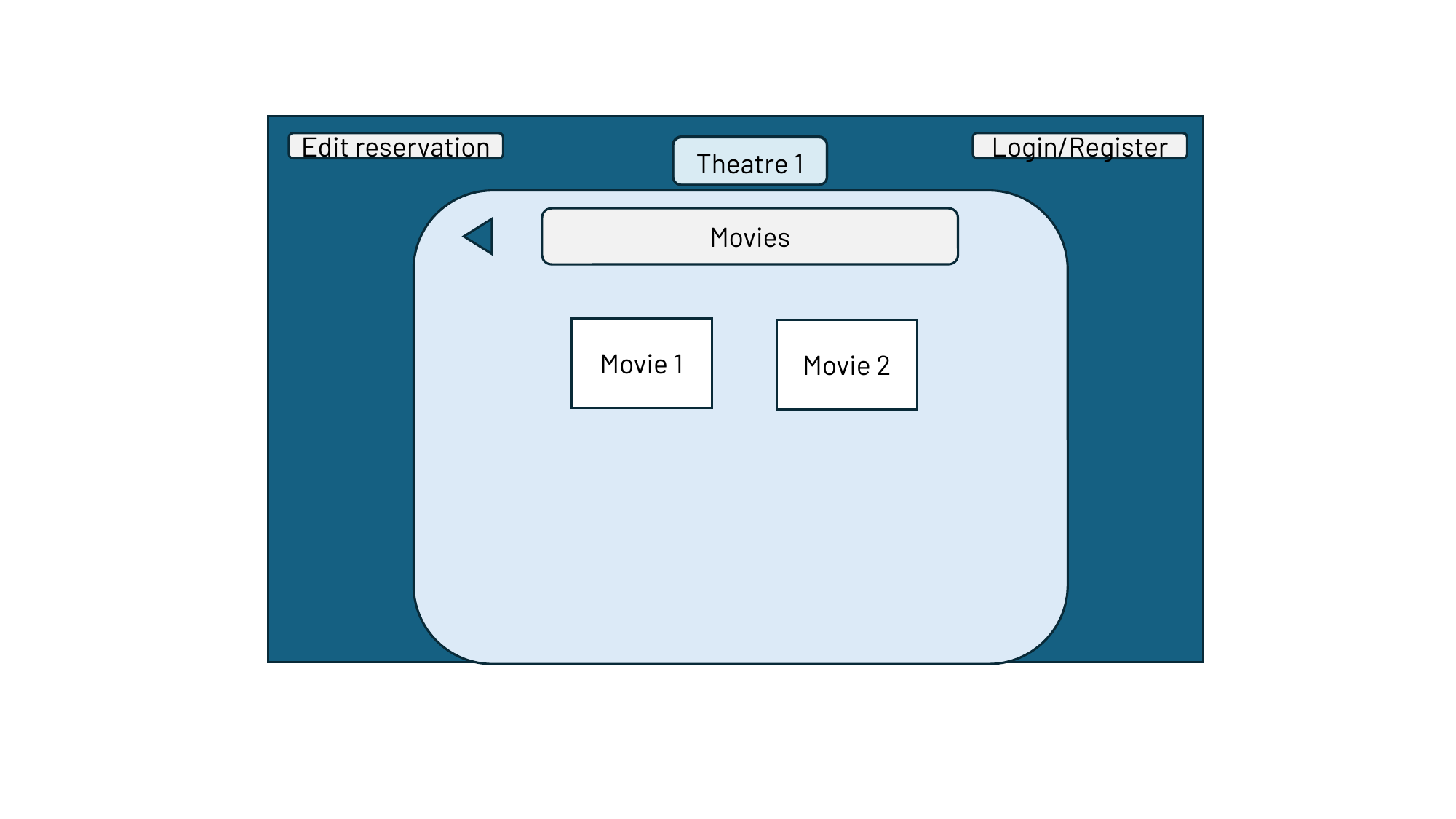

Edit reservation
Login/Register

Theatre 1

Movies

Movie 1
Movie 2